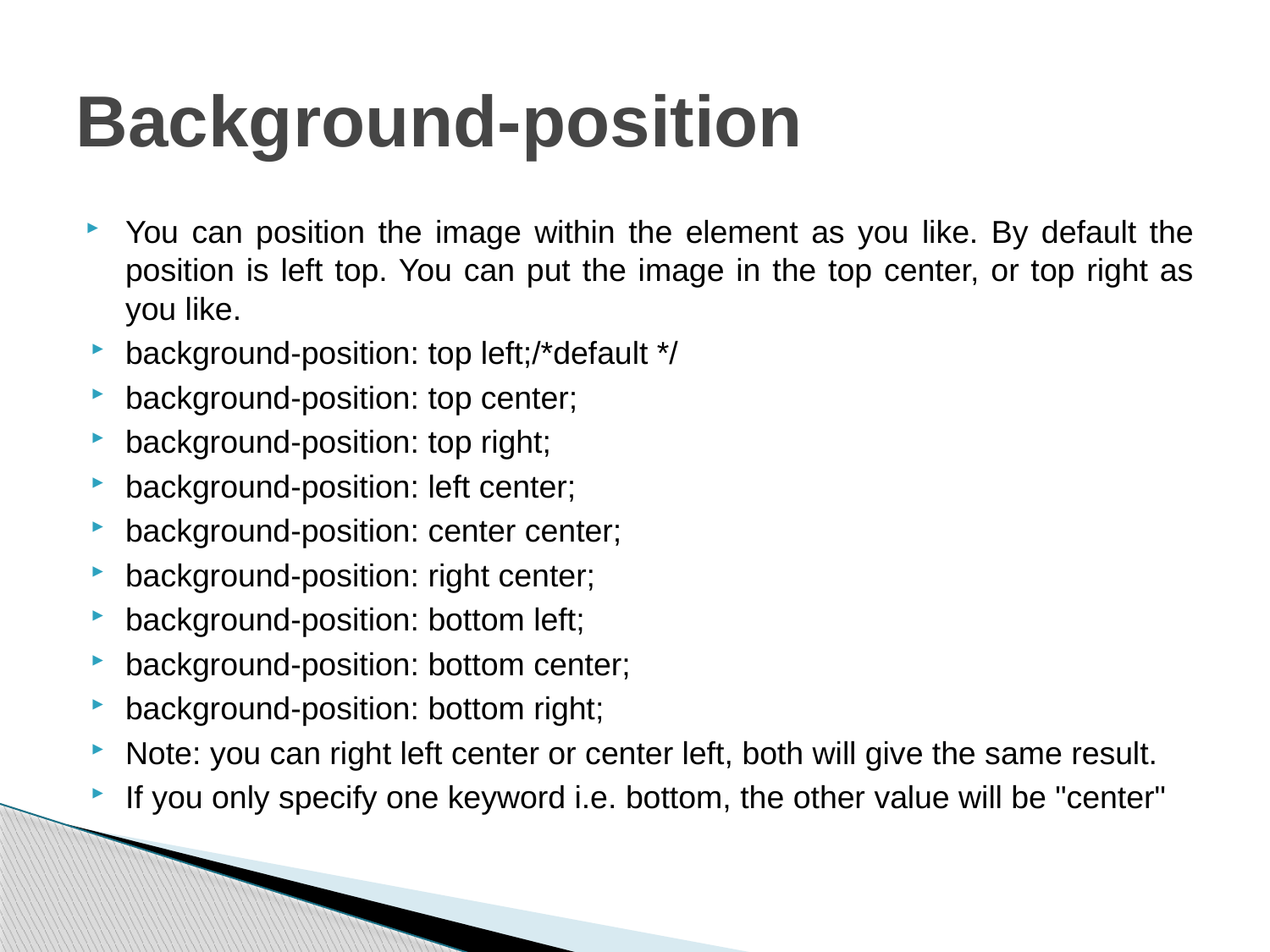

# Background-position
You can position the image within the element as you like. By default the position is left top. You can put the image in the top center, or top right as you like.
background-position: top left;/*default */
background-position: top center;
background-position: top right;
background-position: left center;
background-position: center center;
background-position: right center;
background-position: bottom left;
background-position: bottom center;
background-position: bottom right;
Note: you can right left center or center left, both will give the same result.
If you only specify one keyword i.e. bottom, the other value will be "center"